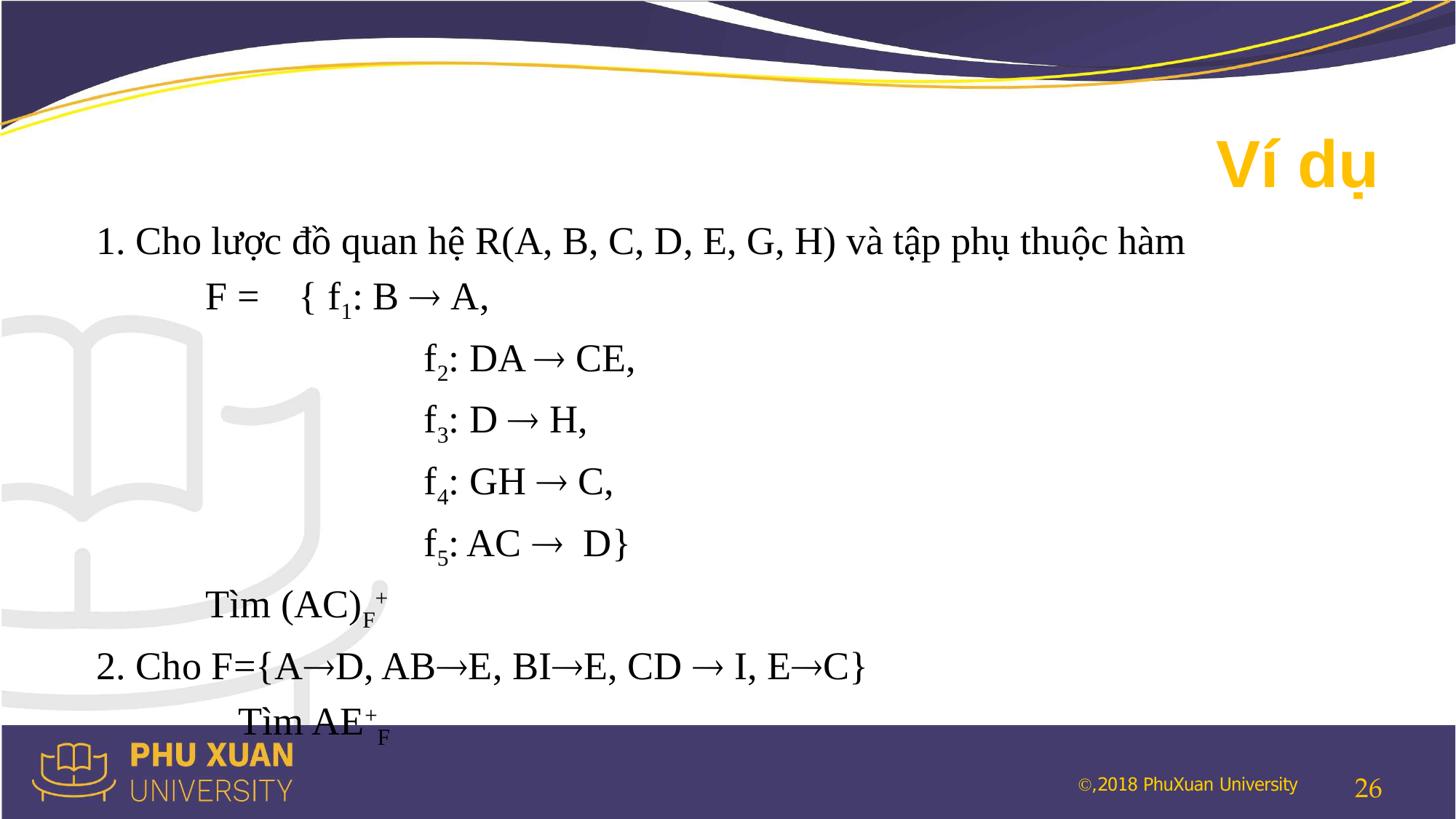

# Ví dụ
1. Cho lược đồ quan hệ R(A, B, C, D, E, G, H) và tập phụ thuộc hàm
 	F =    { f1: B → A,
			f2: DA → CE,
			f3: D → H,
			f4: GH → C,
			f5: AC →  D}
	Tìm (AC)F+
2. Cho F={A→D, AB→E, BI→E, CD → I, E→C}
		Tìm AE+F
26